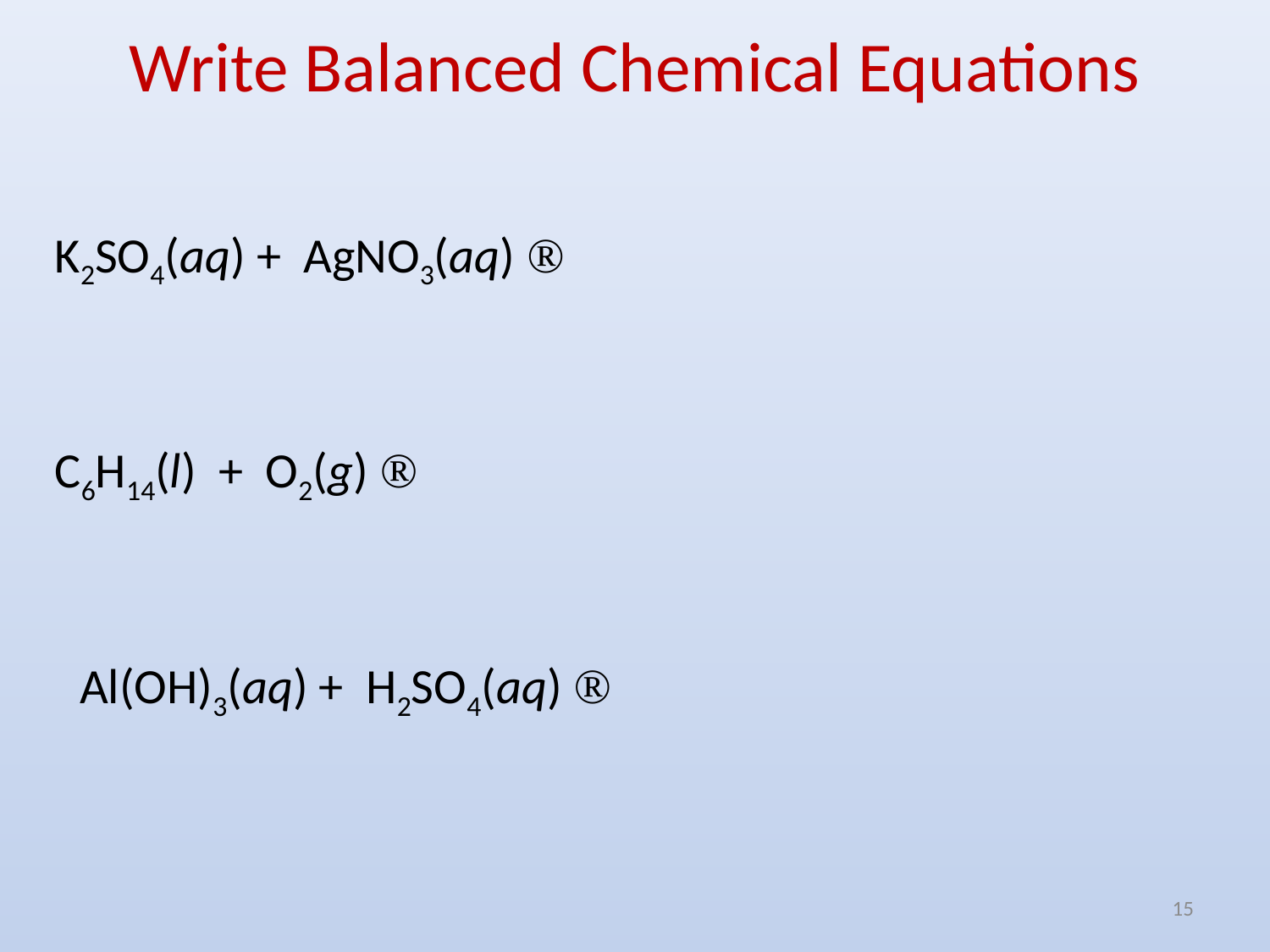

# Write Balanced Chemical Equations

K2SO4(aq) +  AgNO3(aq) →

C6H14(l)  +  O2(g) →

 Al(OH)3(aq) +  H2SO4(aq) →
15